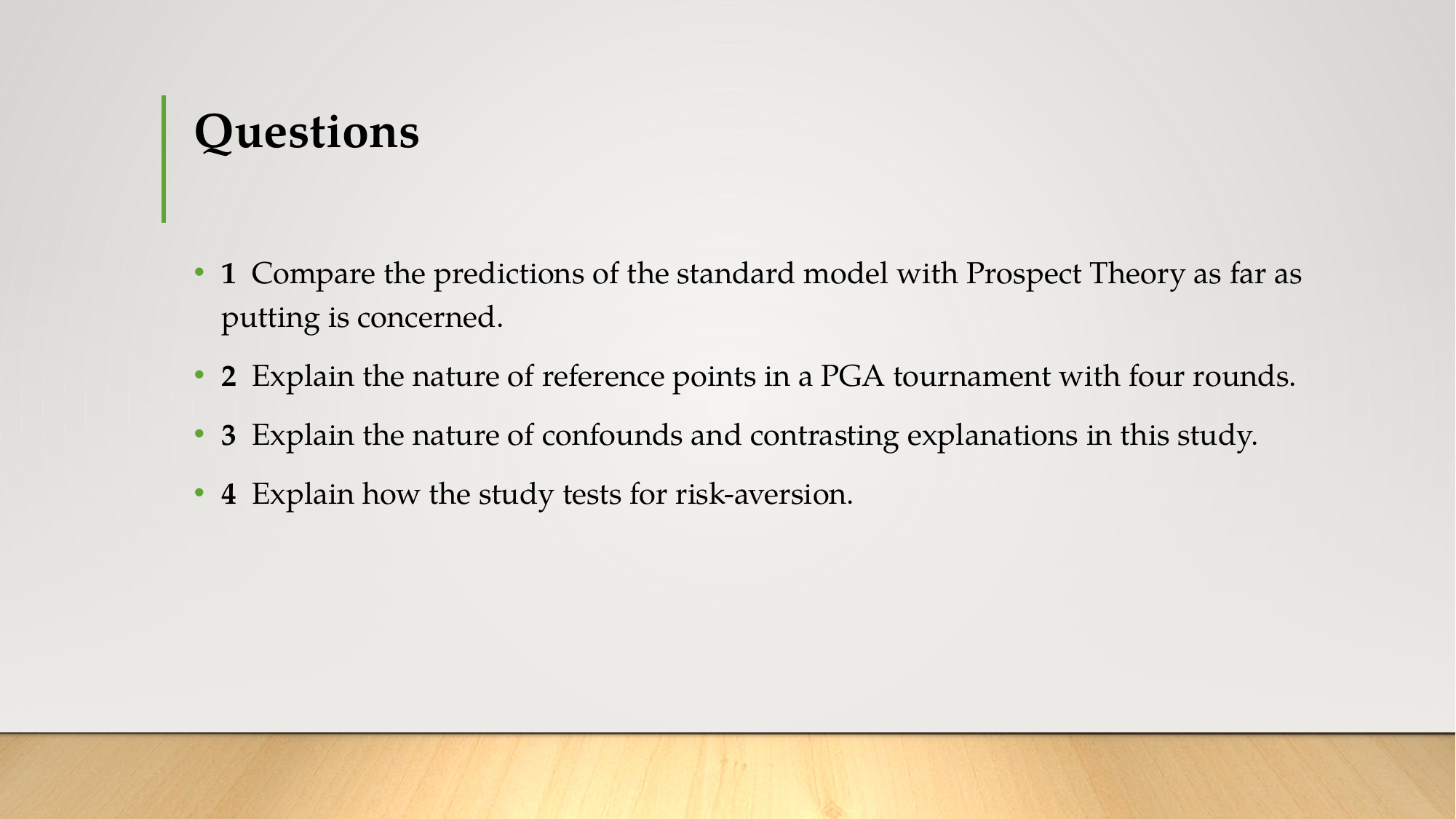

# Questions
1  Compare the predictions of the standard model with Prospect Theory as far as putting is concerned.
2  Explain the nature of reference points in a PGA tournament with four rounds.
3  Explain the nature of confounds and contrasting explanations in this study.
4  Explain how the study tests for risk-aversion.